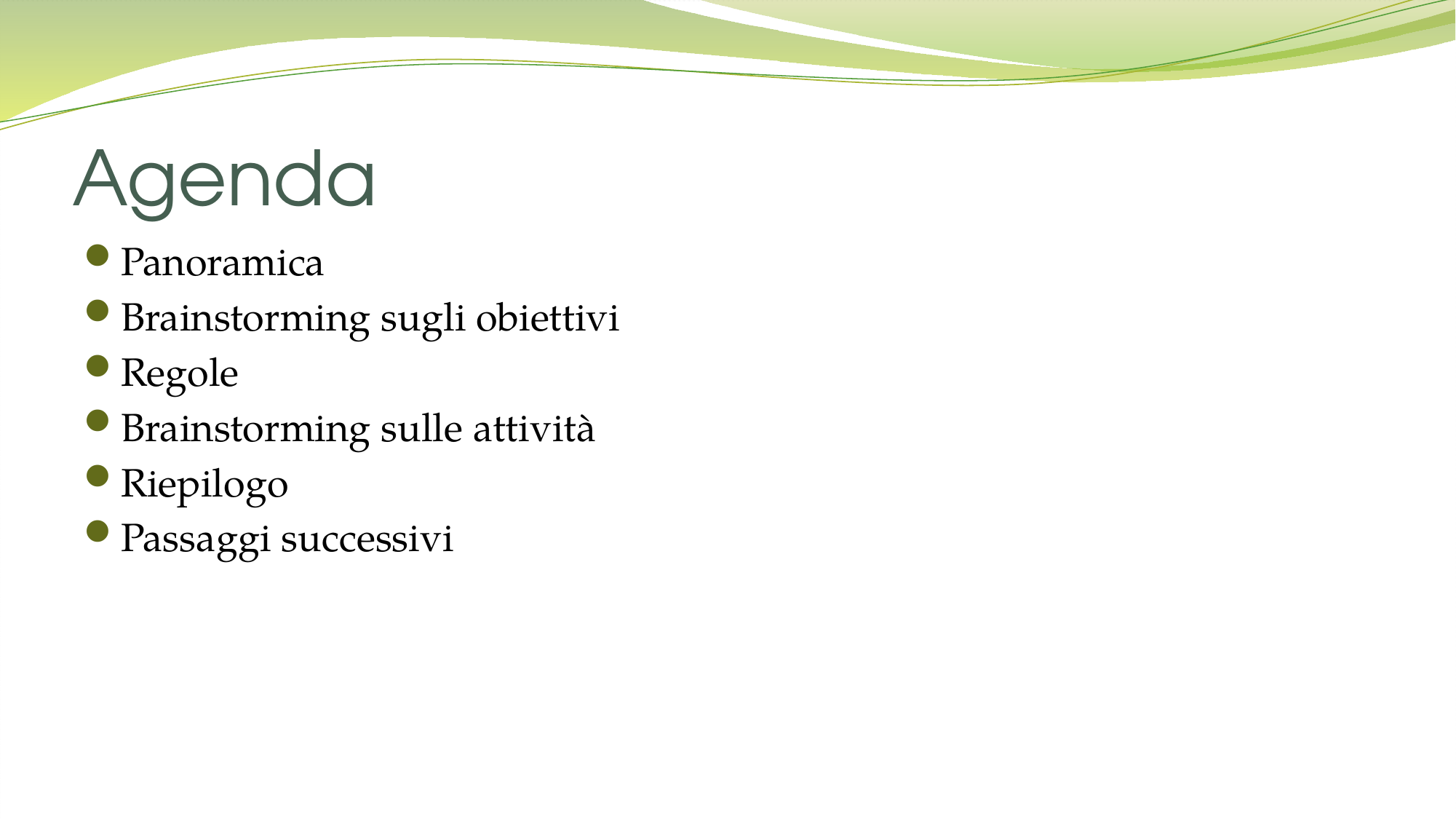

# Agenda
Panoramica
Brainstorming sugli obiettivi
Regole
Brainstorming sulle attività
Riepilogo
Passaggi successivi